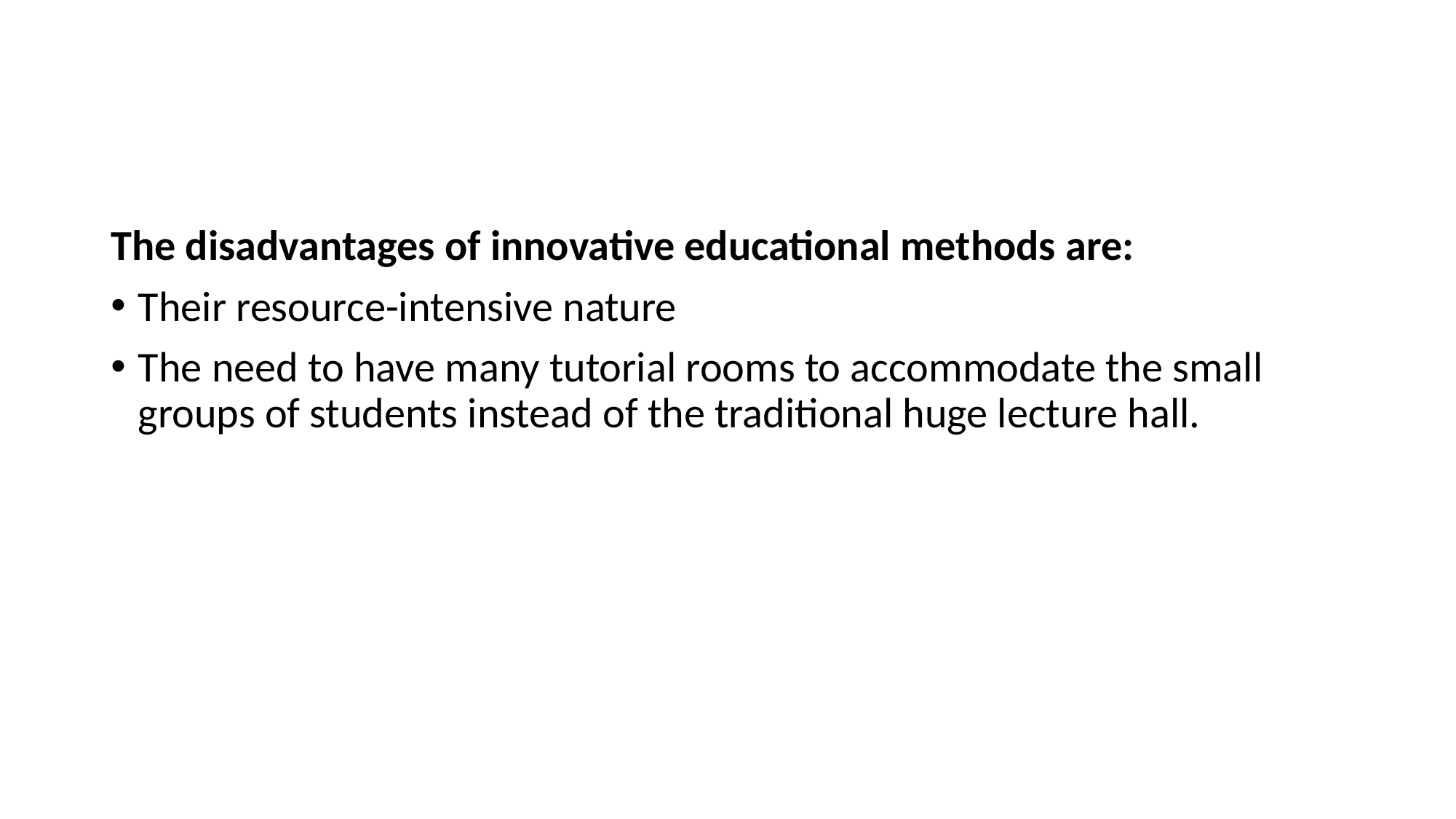

#
The disadvantages of innovative educational methods are:
Their resource-intensive nature
The need to have many tutorial rooms to accommodate the small groups of students instead of the traditional huge lecture hall.